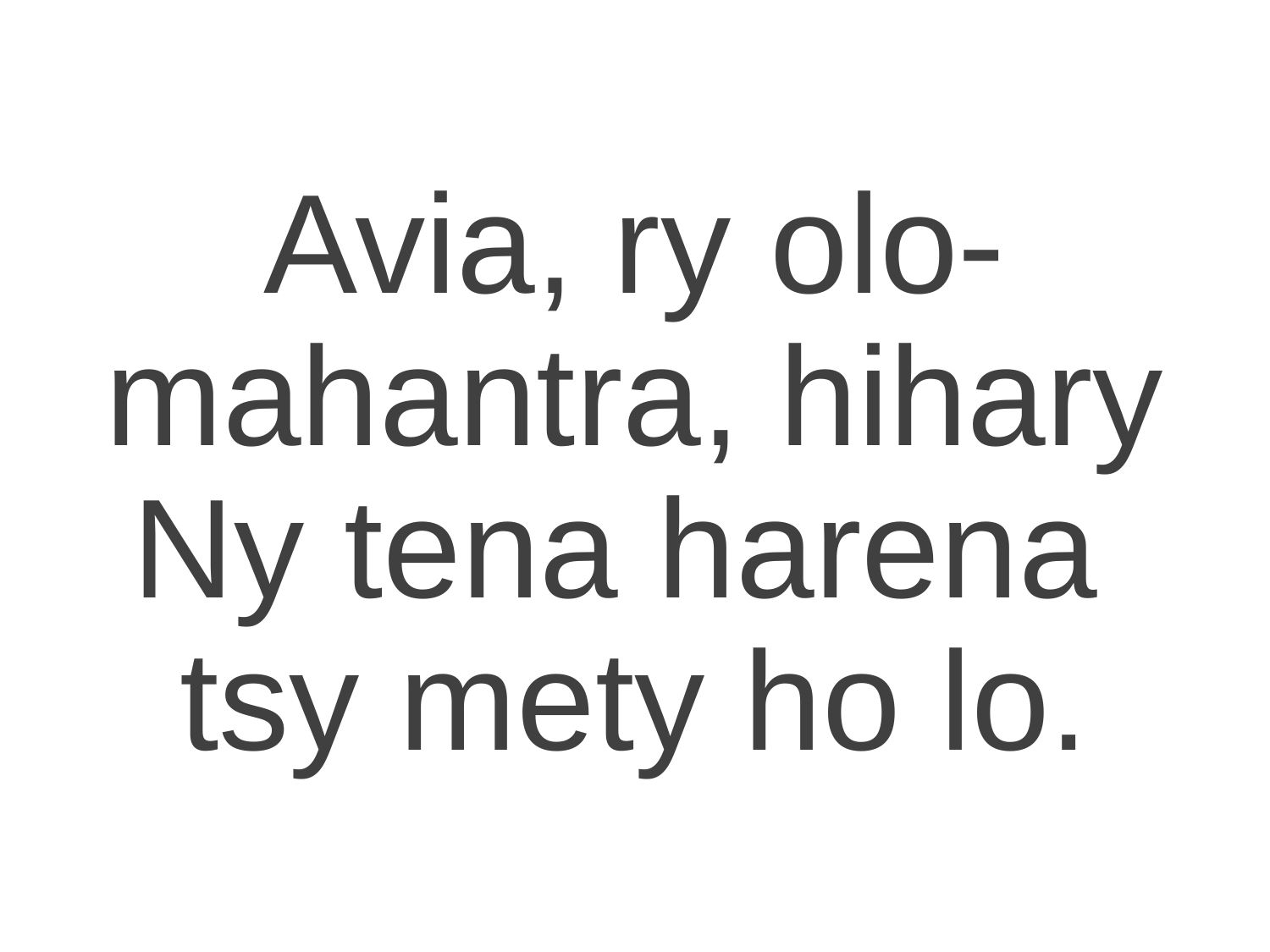

Avia, ry olo-mahantra, hihary
Ny tena harena
tsy mety ho lo.